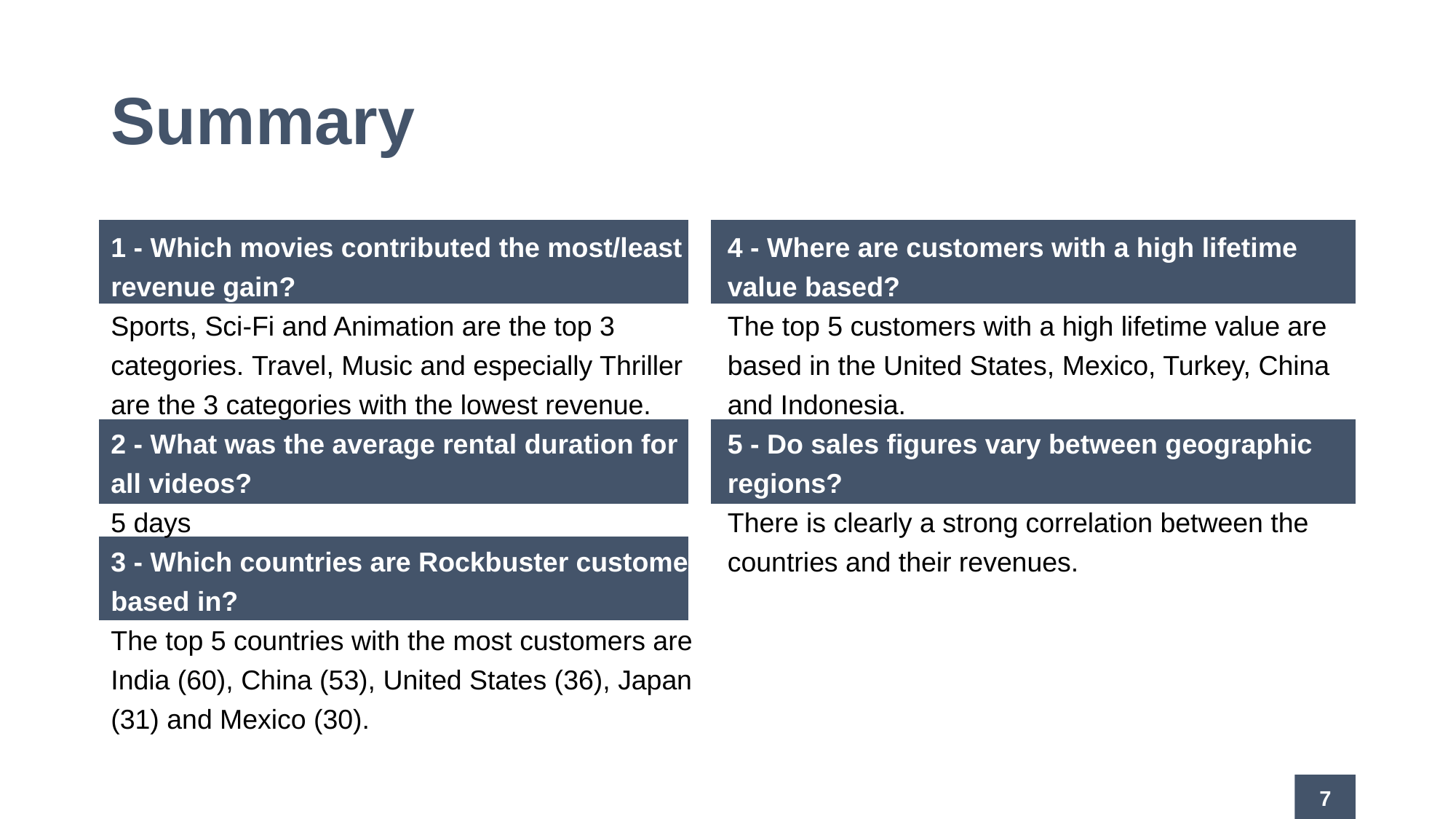

# Summary
1 - Which movies contributed the most/least t revenue gain?
Sports, Sci-Fi and Animation are the top 3 categories. Travel, Music and especially Thriller are the 3 categories with the lowest revenue.
2 - What was the average rental duration for
all videos?
5 days
3 - Which countries are Rockbuster customers based in?
The top 5 countries with the most customers are India (60), China (53), United States (36), Japan (31) and Mexico (30).
4 - Where are customers with a high lifetime value based?
The top 5 customers with a high lifetime value are based in the United States, Mexico, Turkey, China and Indonesia.
5 - Do sales figures vary between geographic regions?
There is clearly a strong correlation between the countries and their revenues.

7